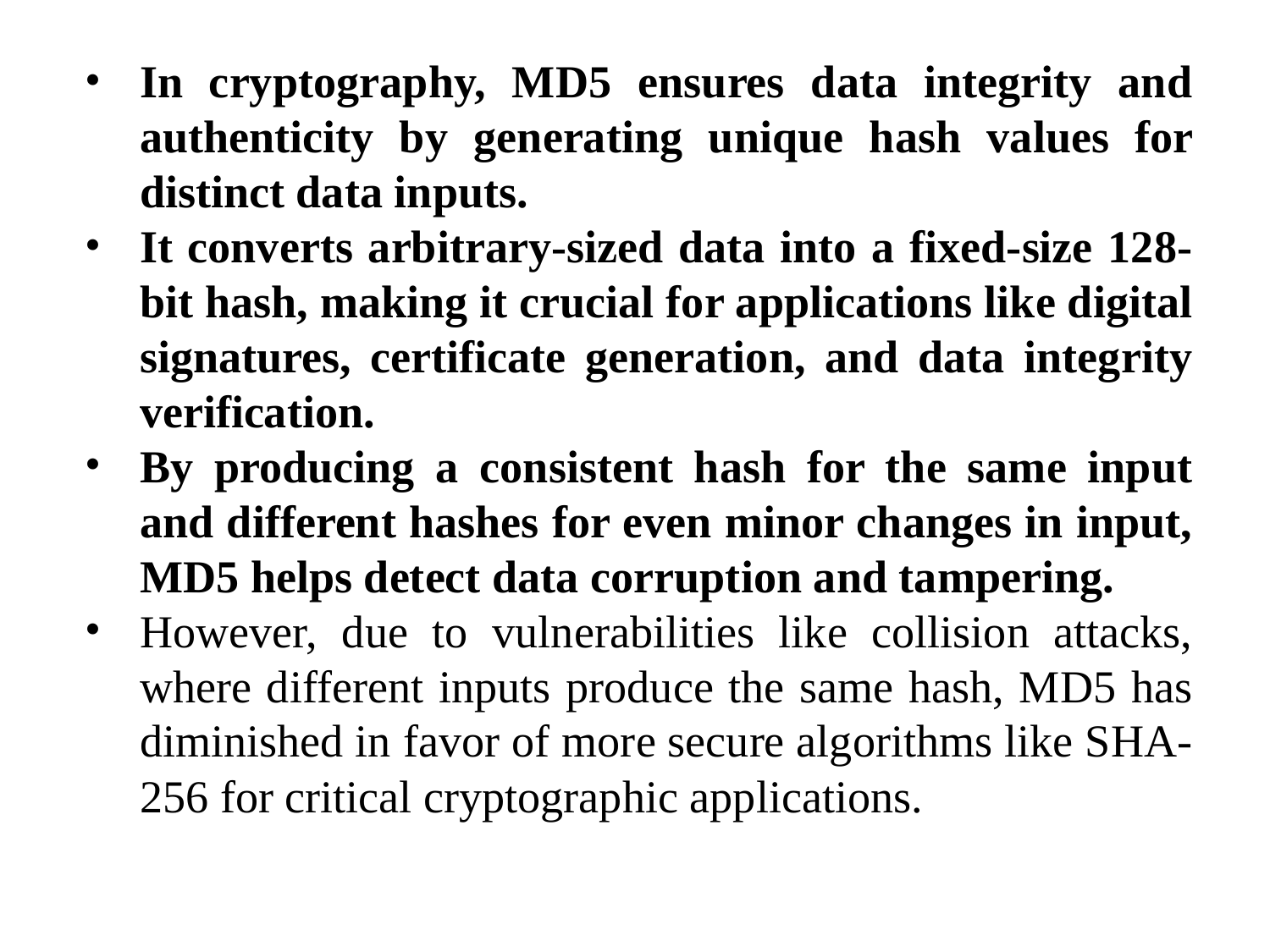

In cryptography, MD5 ensures data integrity and authenticity by generating unique hash values for distinct data inputs.
It converts arbitrary-sized data into a fixed-size 128-bit hash, making it crucial for applications like digital signatures, certificate generation, and data integrity verification.
By producing a consistent hash for the same input and different hashes for even minor changes in input, MD5 helps detect data corruption and tampering.
However, due to vulnerabilities like collision attacks, where different inputs produce the same hash, MD5 has diminished in favor of more secure algorithms like SHA-256 for critical cryptographic applications.